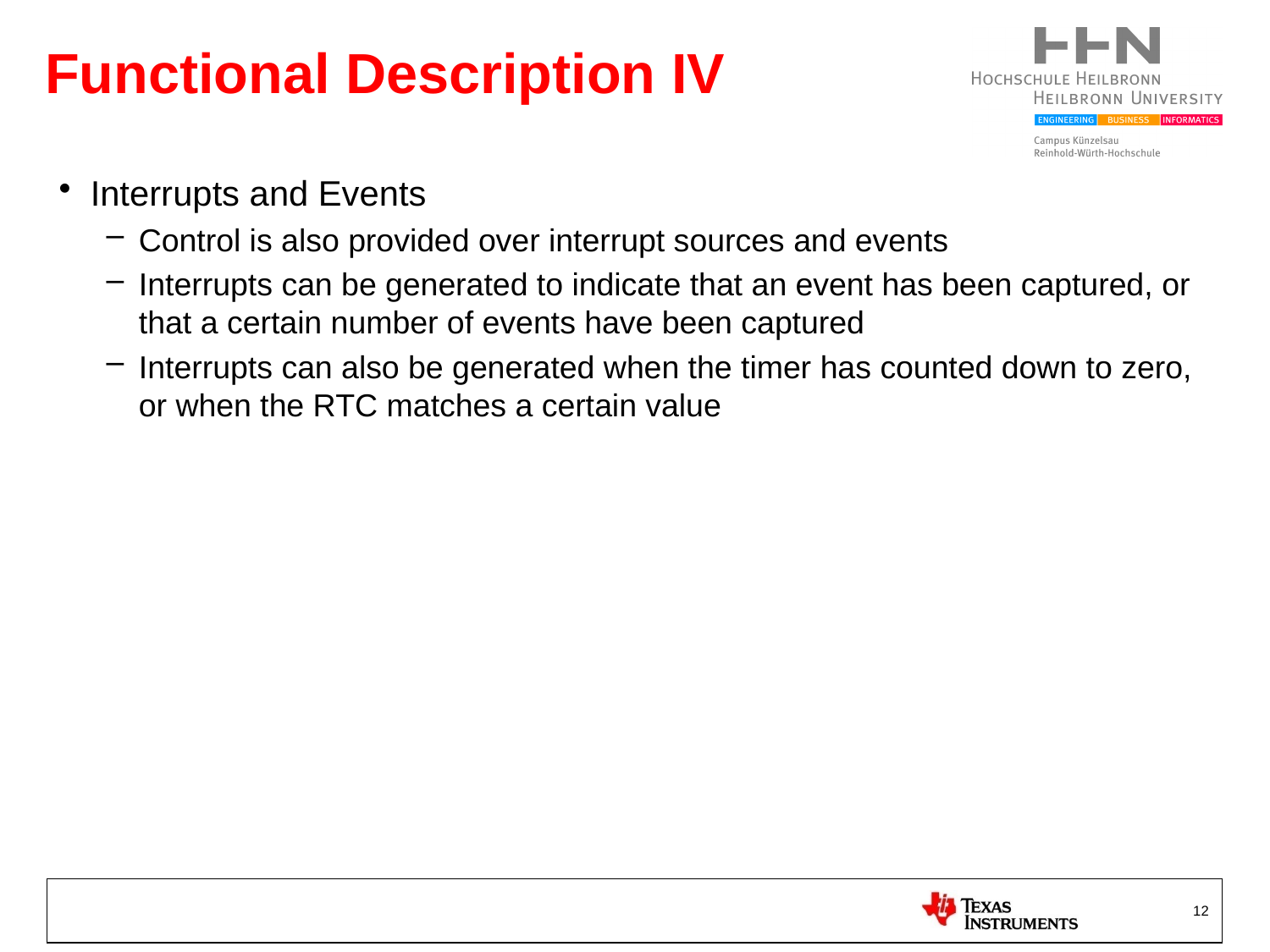

# Functional Description IV
Interrupts and Events
Control is also provided over interrupt sources and events
Interrupts can be generated to indicate that an event has been captured, or that a certain number of events have been captured
Interrupts can also be generated when the timer has counted down to zero, or when the RTC matches a certain value

12